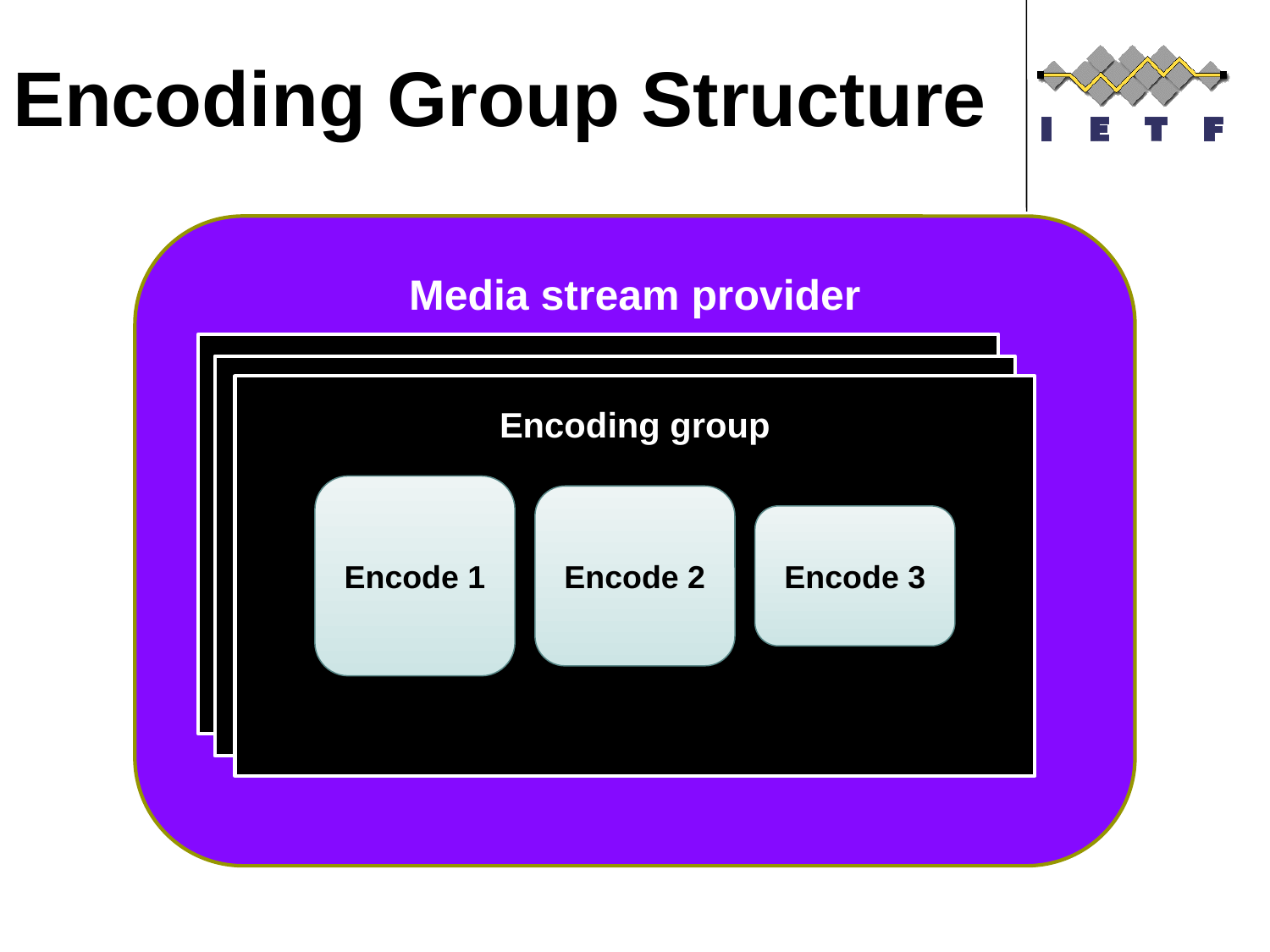

# Encoding Group Structure
Media stream provider

Encoding group

Encoding group

Encoding group

Encode 1
Encode 2
Encode 3